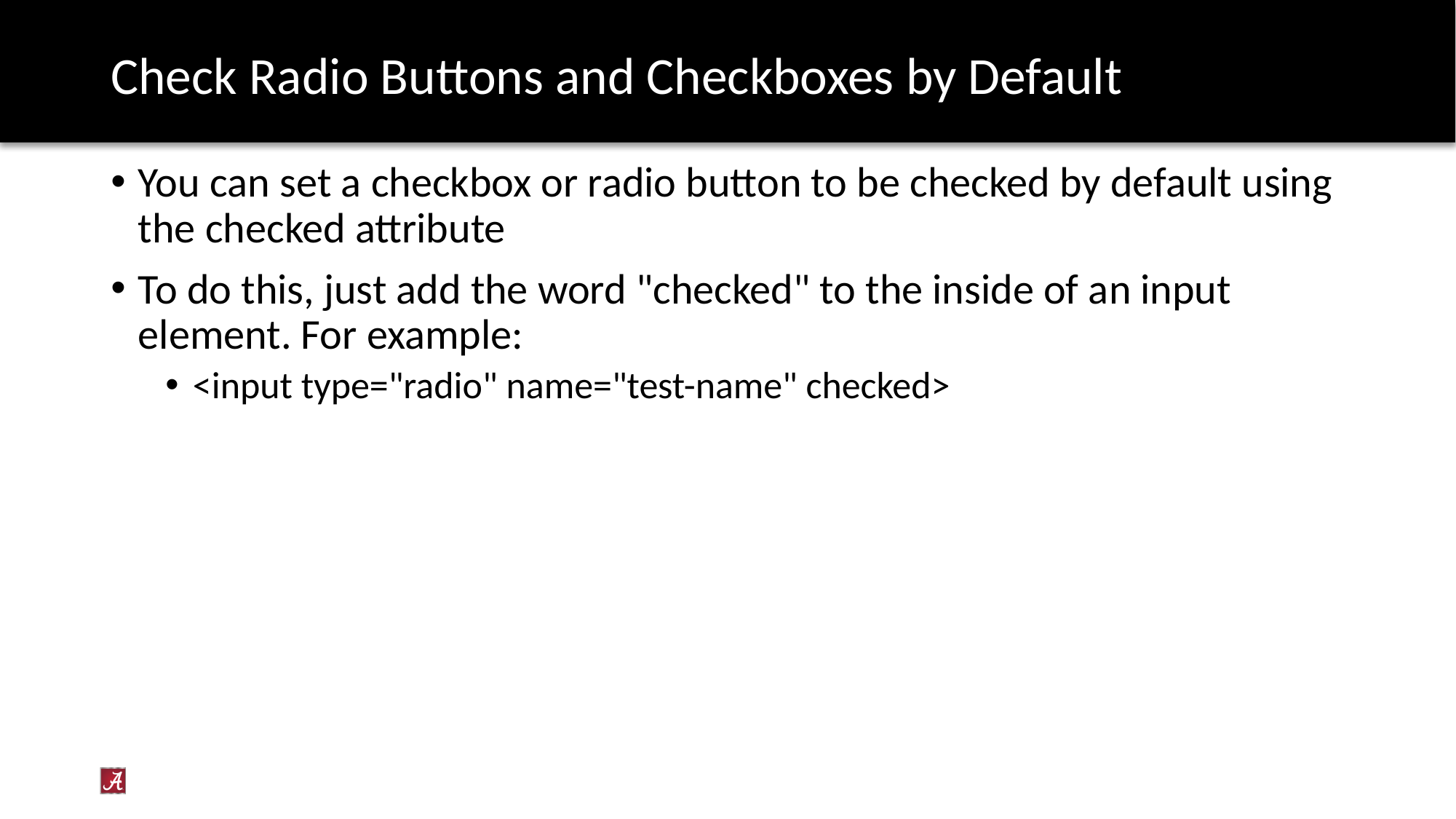

# Check Radio Buttons and Checkboxes by Default
You can set a checkbox or radio button to be checked by default using the checked attribute
To do this, just add the word "checked" to the inside of an input element. For example:
<input type="radio" name="test-name" checked>